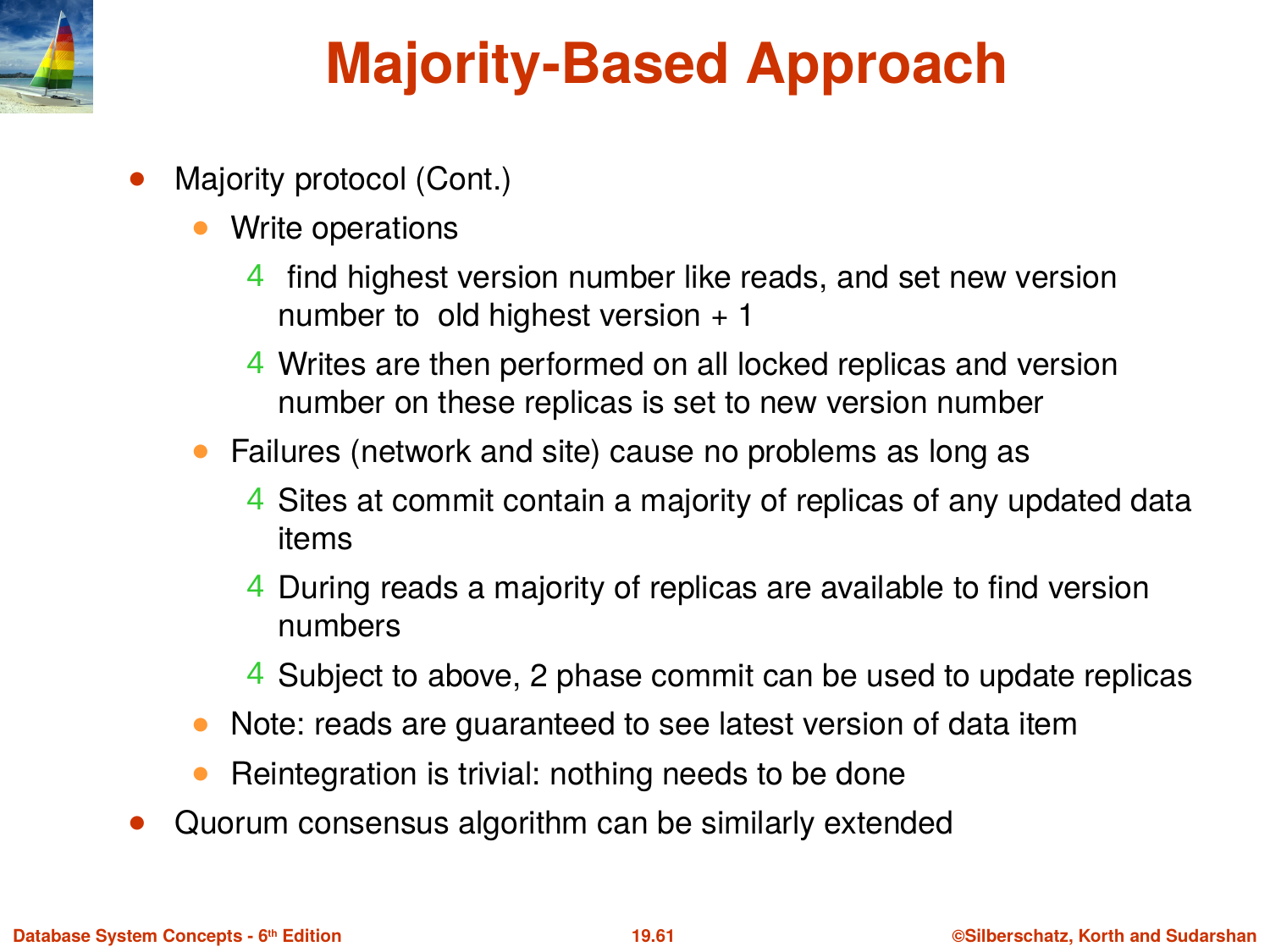

# Majority-Based Approach
Majority protocol (Cont.)
Write operations
 find highest version number like reads, and set new version number to  old highest version + 1
Writes are then performed on all locked replicas and version number on these replicas is set to new version number
Failures (network and site) cause no problems as long as
Sites at commit contain a majority of replicas of any updated data items
During reads a majority of replicas are available to find version numbers
Subject to above, 2 phase commit can be used to update replicas
Note: reads are guaranteed to see latest version of data item
Reintegration is trivial: nothing needs to be done
Quorum consensus algorithm can be similarly extended